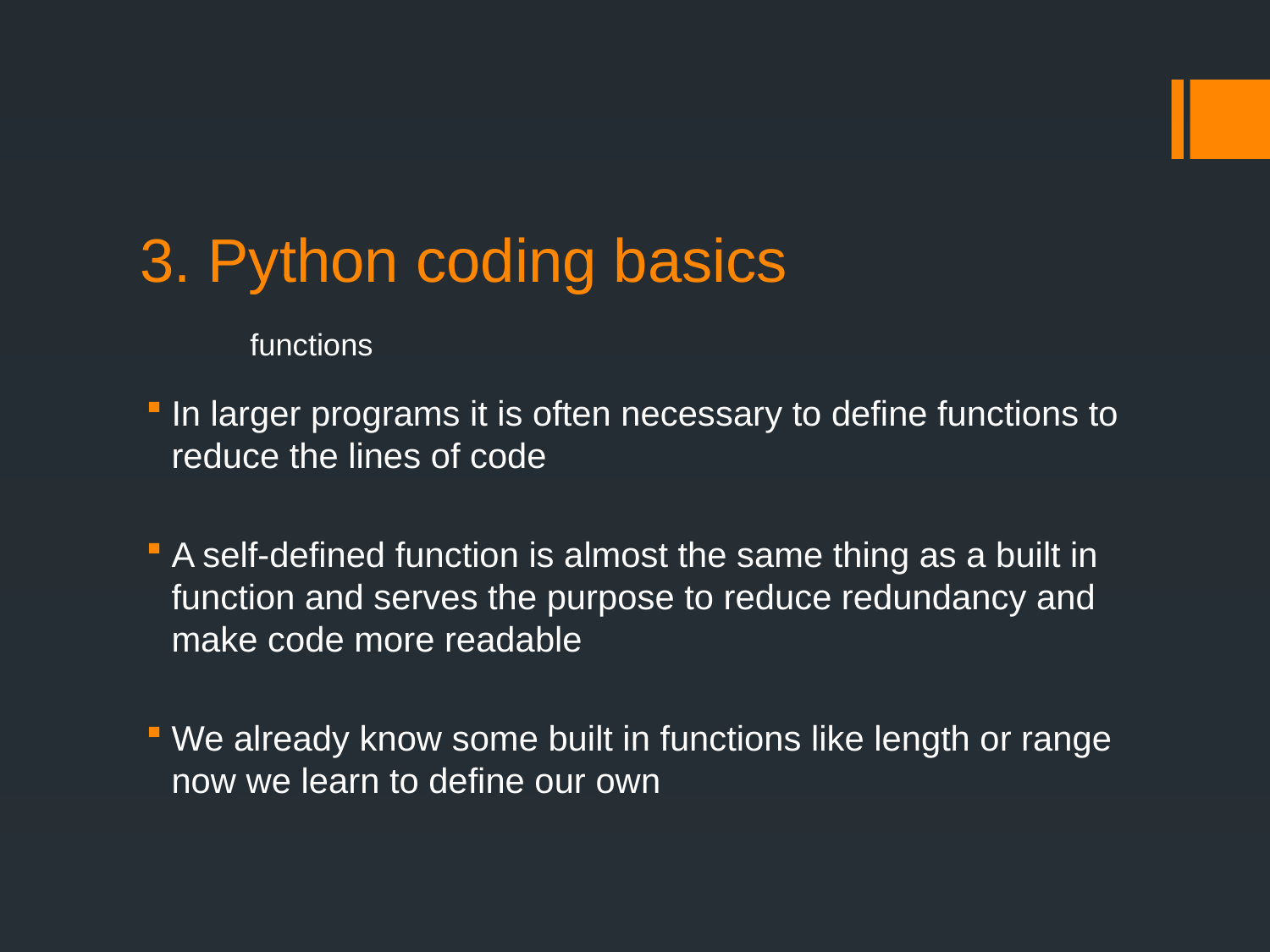

# 3. Python coding basics functions
In larger programs it is often necessary to define functions to reduce the lines of code

A self-defined function is almost the same thing as a built in function and serves the purpose to reduce redundancy and make code more readable

We already know some built in functions like length or range
now we learn to define our own